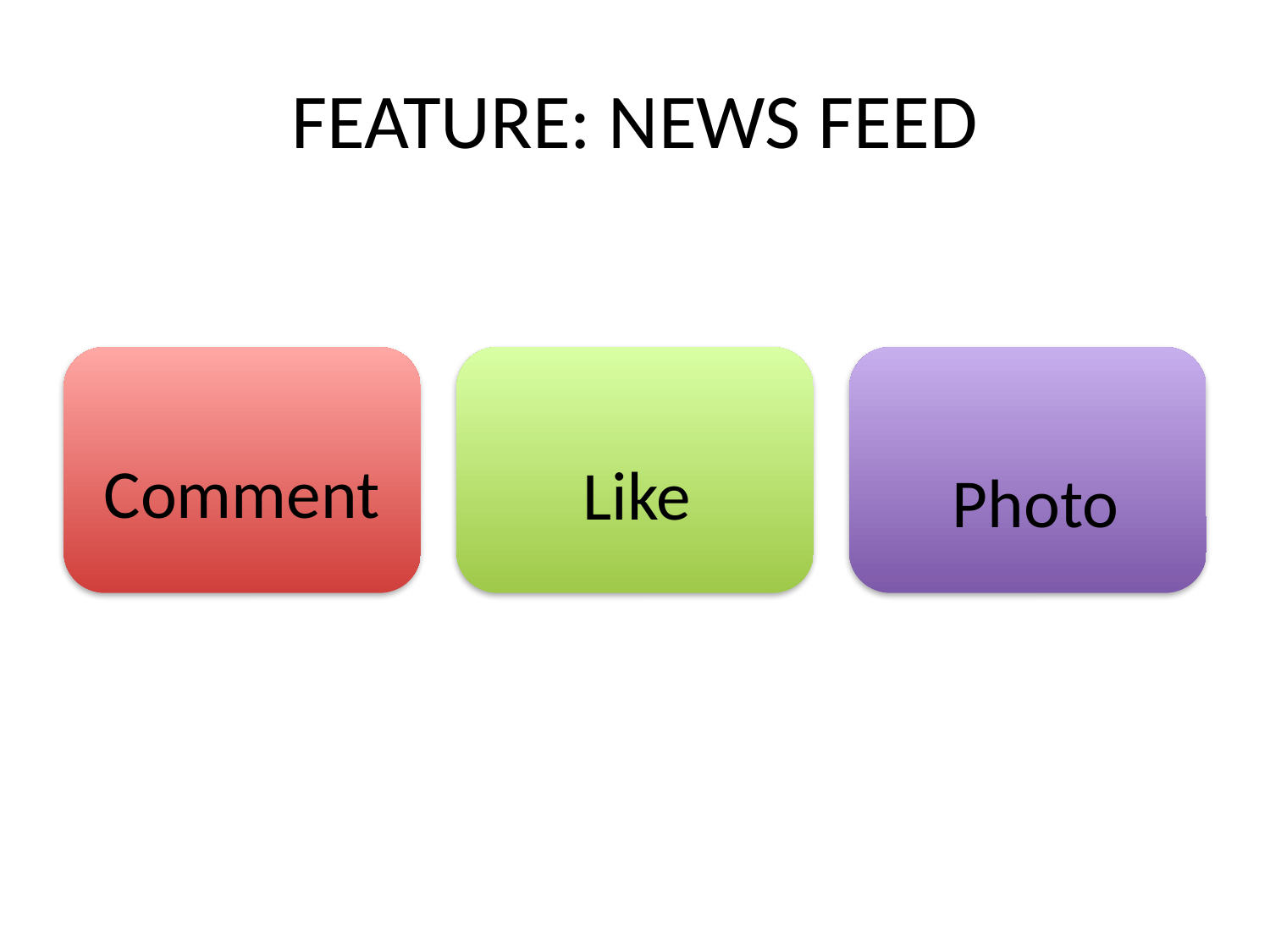

# FEATURE: NEWS FEED
Comment
Like
 Photo